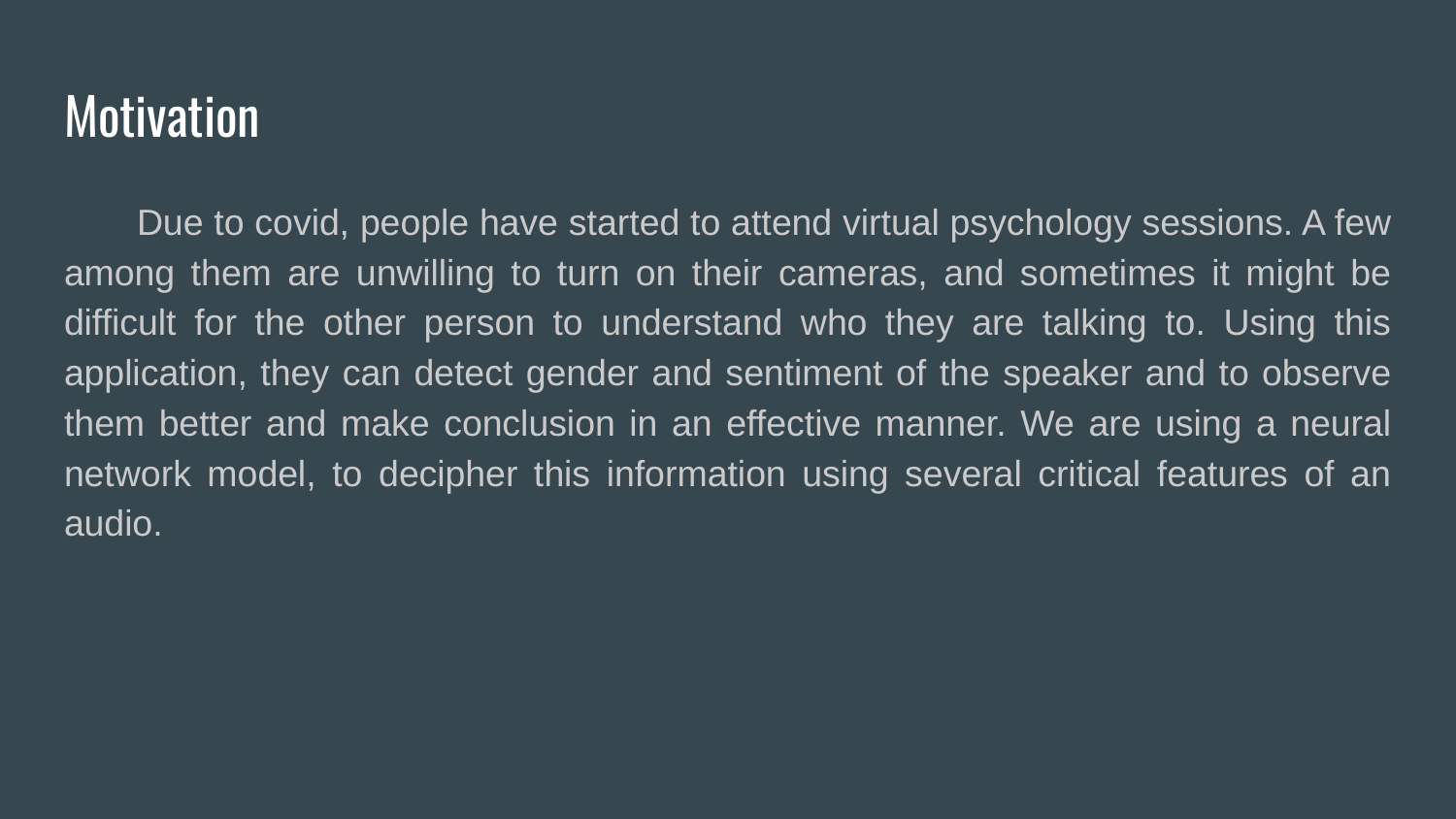

# Motivation
Due to covid, people have started to attend virtual psychology sessions. A few among them are unwilling to turn on their cameras, and sometimes it might be difficult for the other person to understand who they are talking to. Using this application, they can detect gender and sentiment of the speaker and to observe them better and make conclusion in an effective manner. We are using a neural network model, to decipher this information using several critical features of an audio.